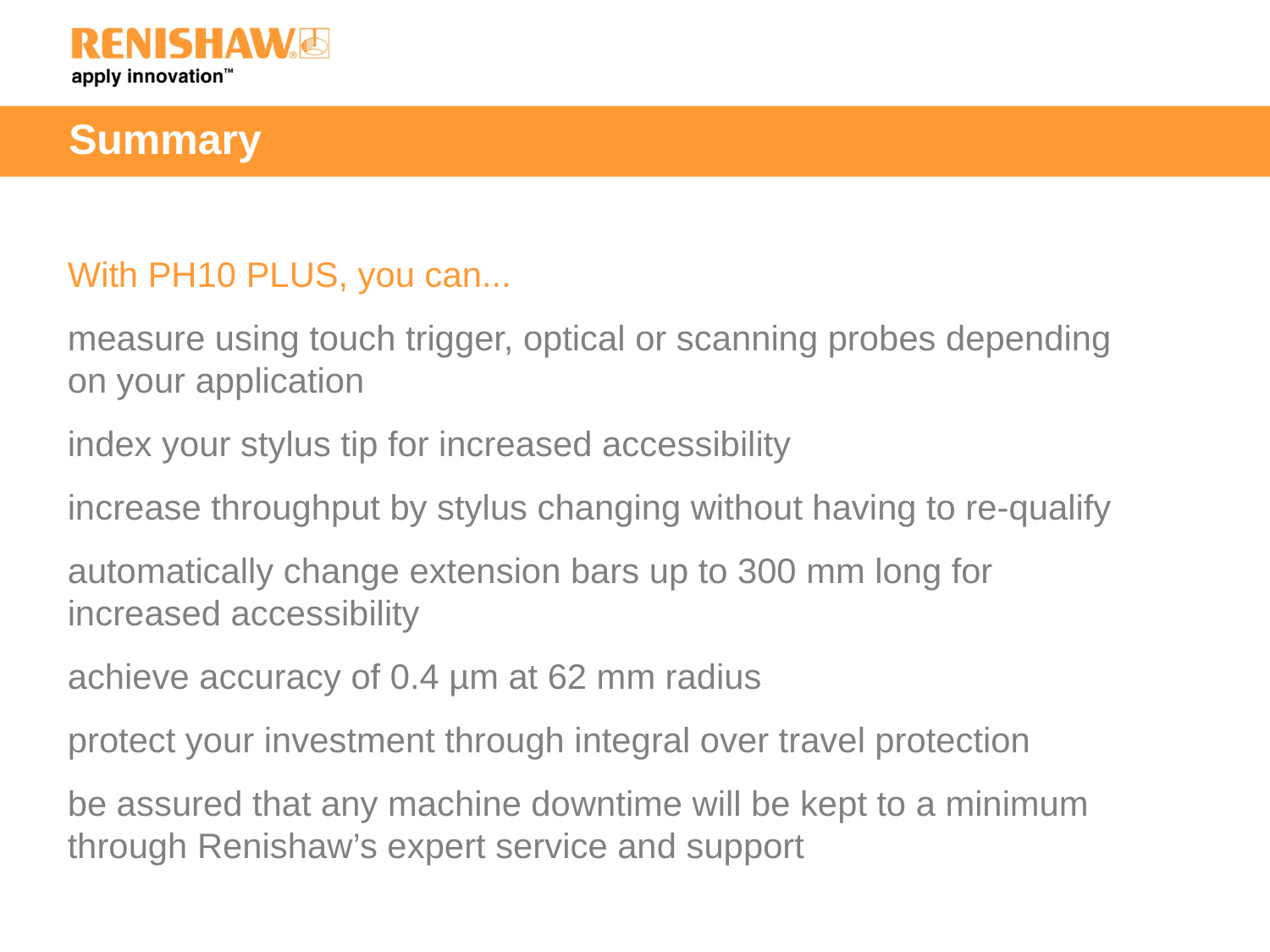

Summary
With PH10 PLUS, you can...
measure using touch trigger, optical or scanning probes depending on your application
index your stylus tip for increased accessibility
increase throughput by stylus changing without having to re-qualify
automatically change extension bars up to 300 mm long for increased accessibility
achieve accuracy of 0.4 µm at 62 mm radius
protect your investment through integral over travel protection
be assured that any machine downtime will be kept to a minimum through Renishaw’s expert service and support